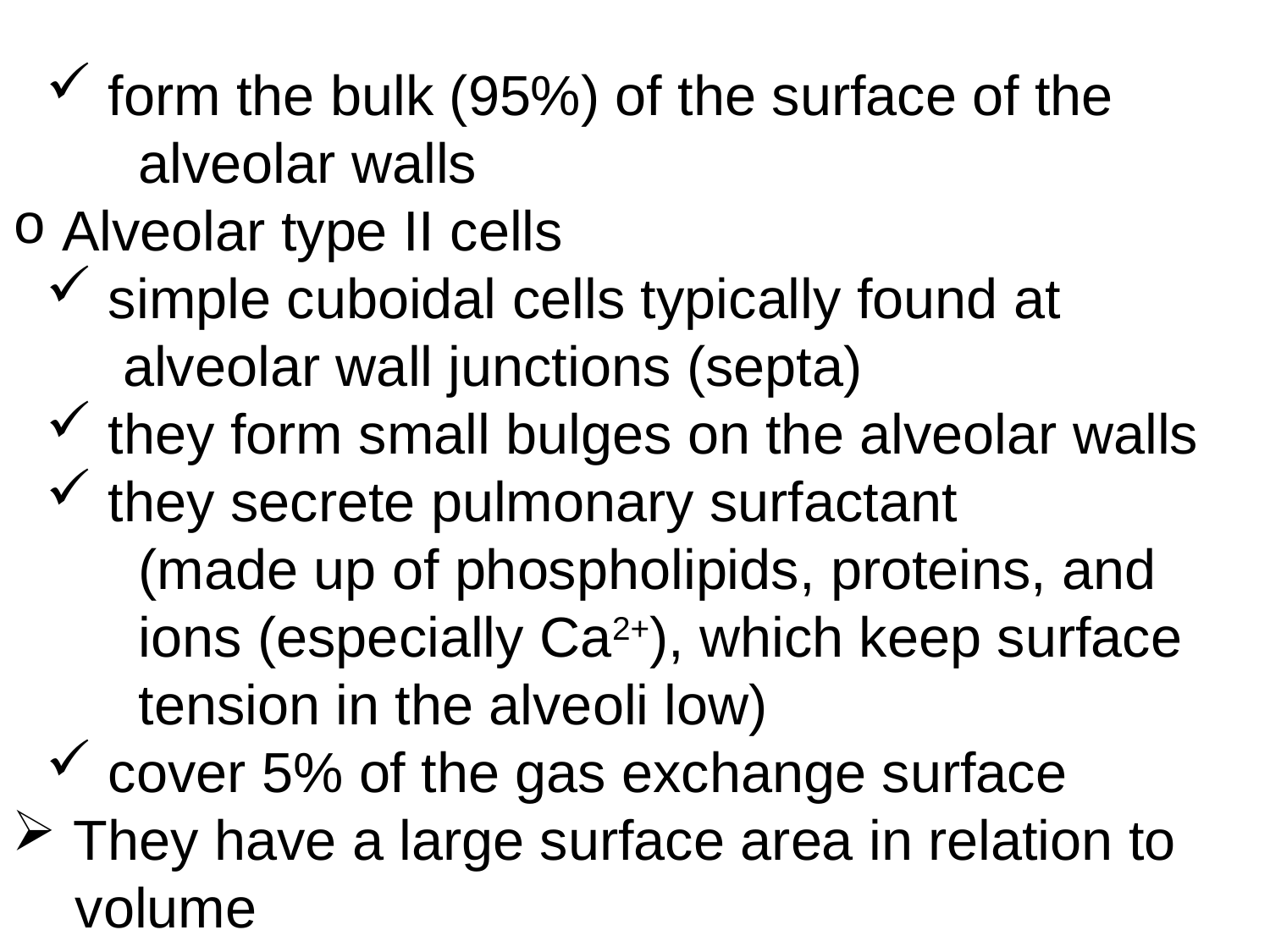

form the bulk (95%) of the surface of the
    alveolar walls
 Alveolar type II cells
 simple cuboidal cells typically found at
   alveolar wall junctions (septa)
 they form small bulges on the alveolar walls
 they secrete pulmonary surfactant
    (made up of phospholipids, proteins, and
    ions (especially Ca2+), which keep surface
    tension in the alveoli low)
 cover 5% of the gas exchange surface
 They have a large surface area in relation to
    volume